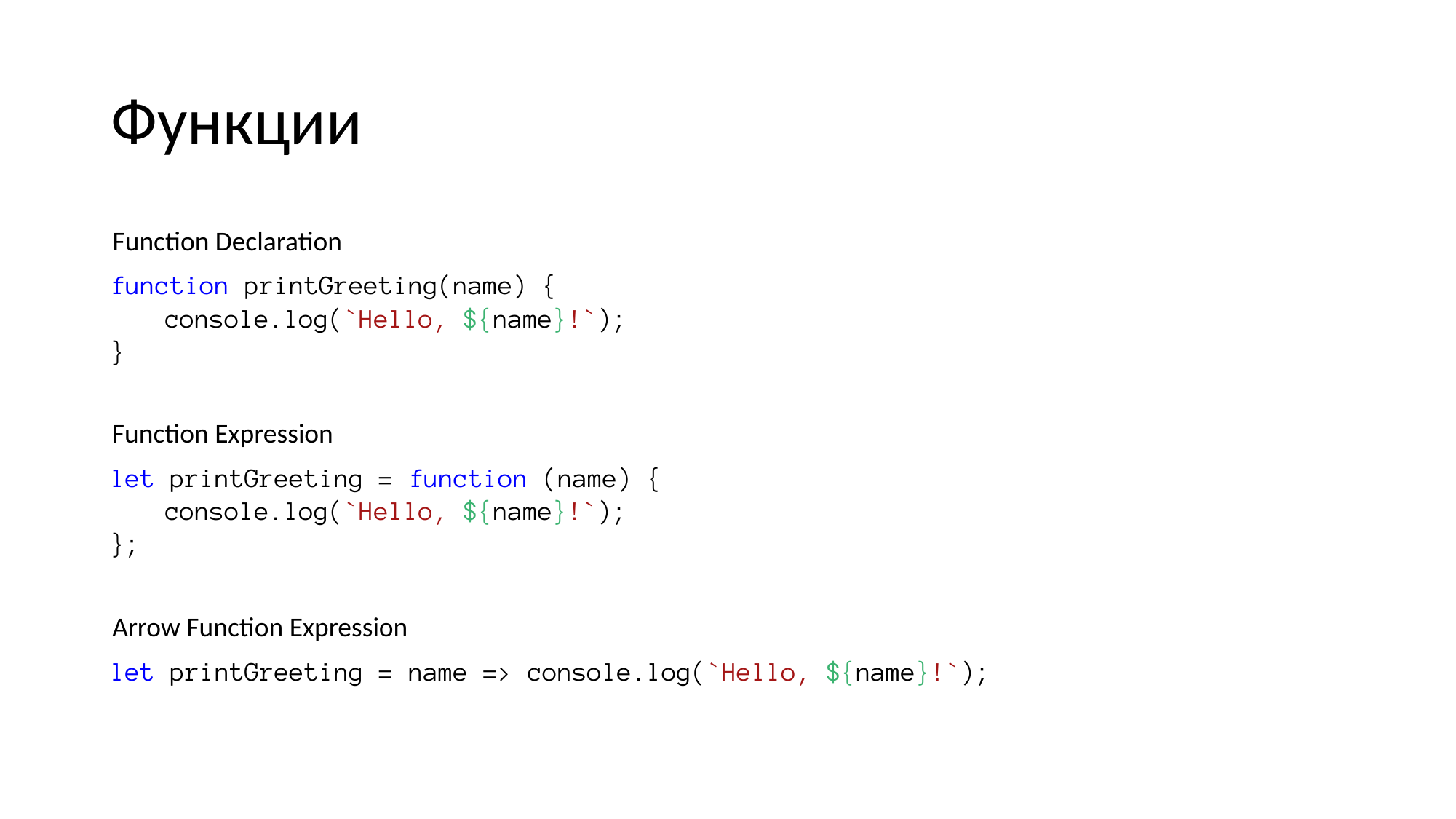

# Функции
Function Declaration
function printGreeting(name) {
console.log(`Hello, ${name}!`);
}
Function Expression
let printGreeting = function (name) {
console.log(`Hello, ${name}!`);
};
Arrow Function Expression
let printGreeting = name => console.log(`Hello, ${name}!`);